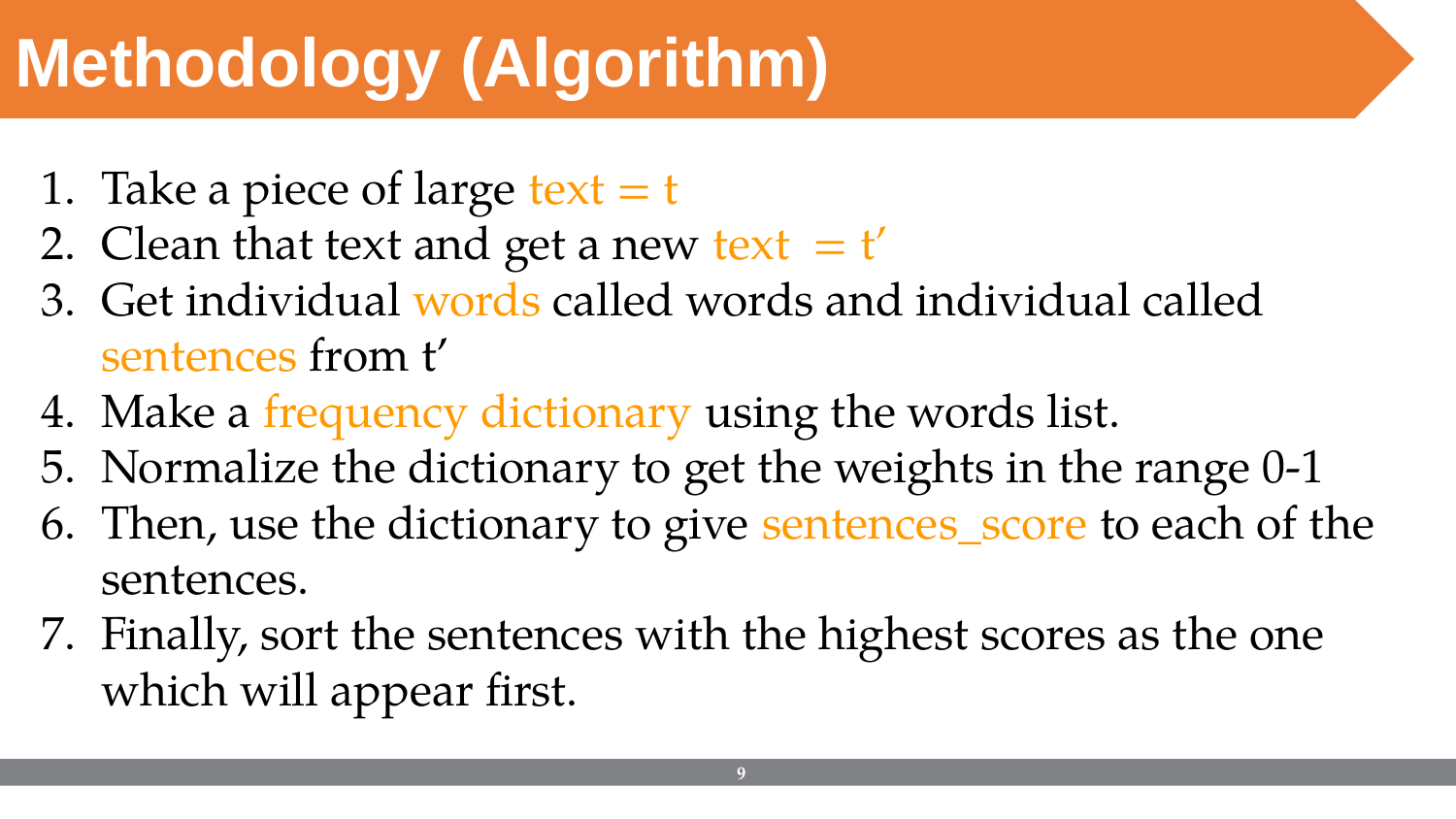

Methodology (Algorithm)
Take a piece of large text = t
Clean that text and get a new text  = t’
Get individual words called words and individual called sentences from t’
Make a frequency dictionary using the words list.
Normalize the dictionary to get the weights in the range 0-1
Then, use the dictionary to give sentences_score to each of the sentences.
Finally, sort the sentences with the highest scores as the one which will appear first.
9